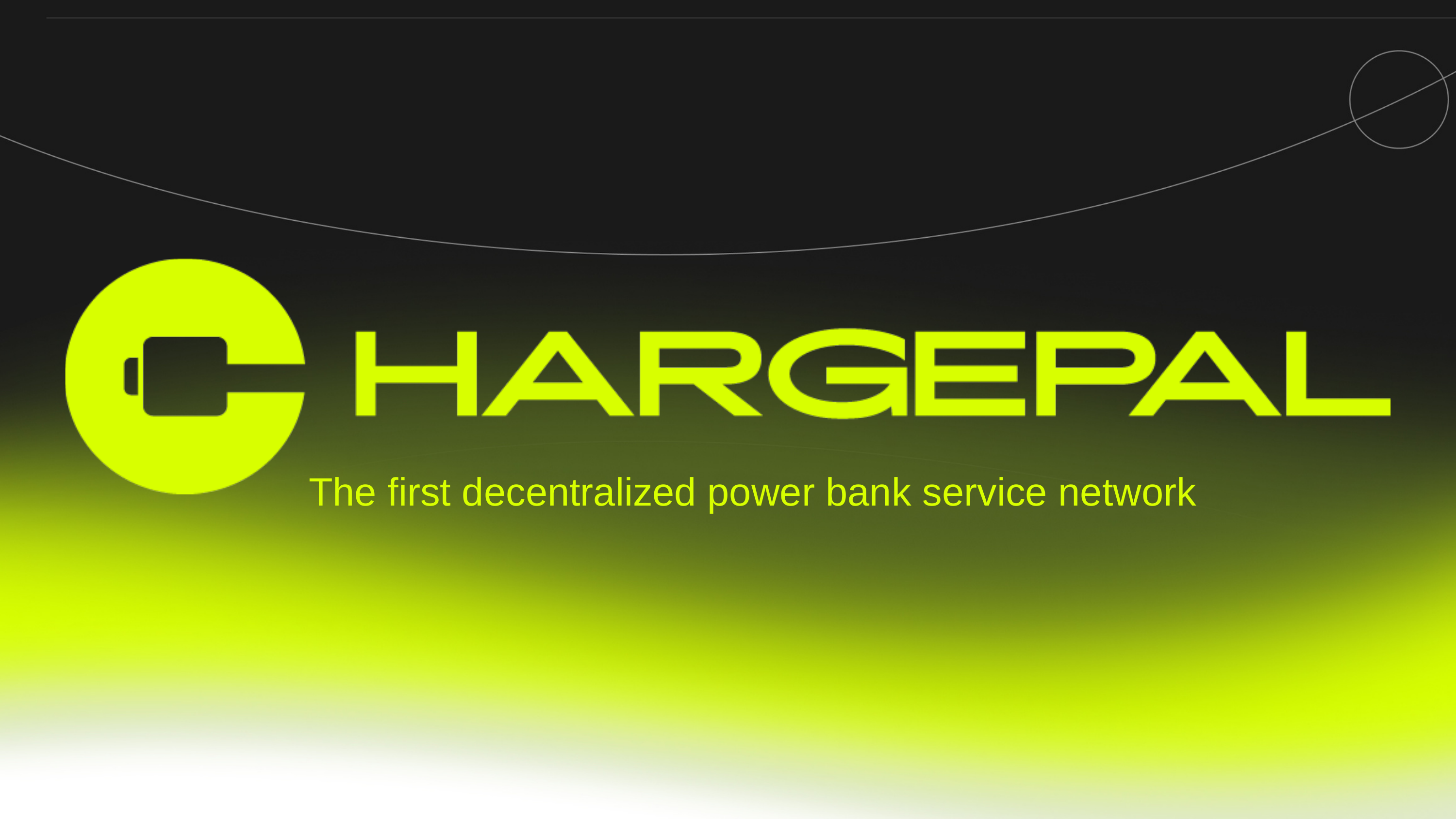

The first decentralized power bank service network